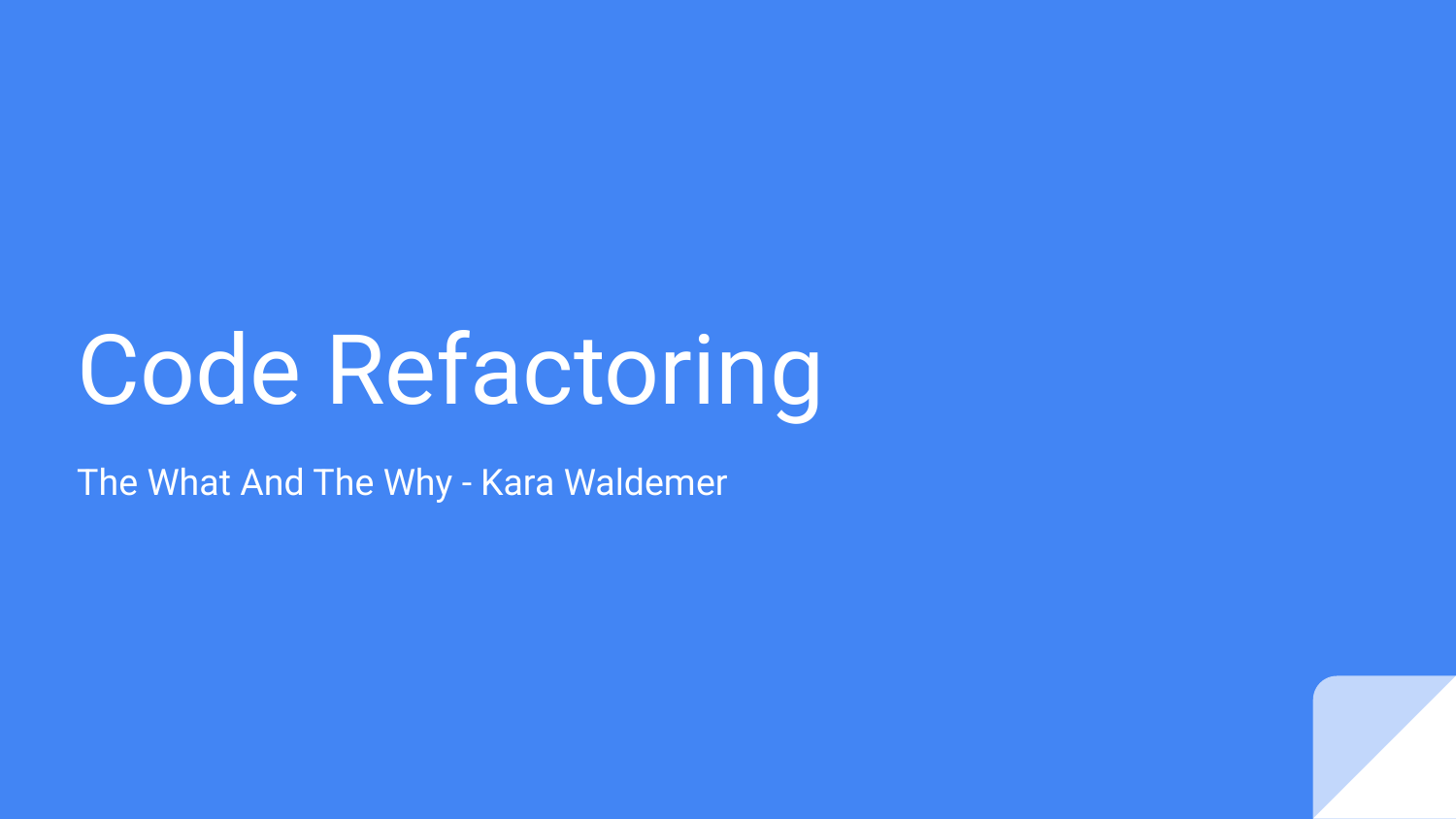

# Code Refactoring
The What And The Why - Kara Waldemer